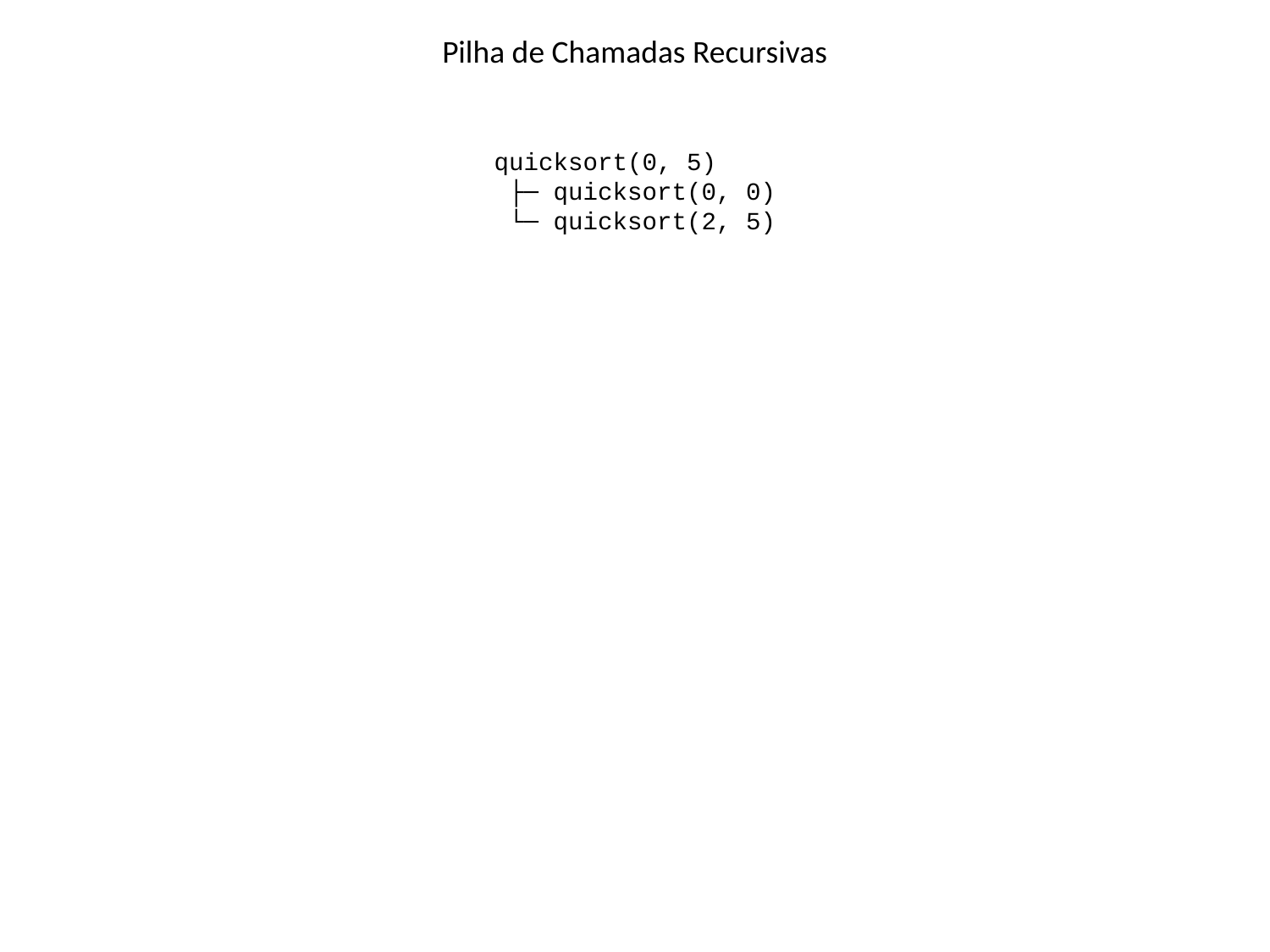

Pilha de Chamadas Recursivas

quicksort(0, 5)
 ├─ quicksort(0, 0)
 └─ quicksort(2, 5)